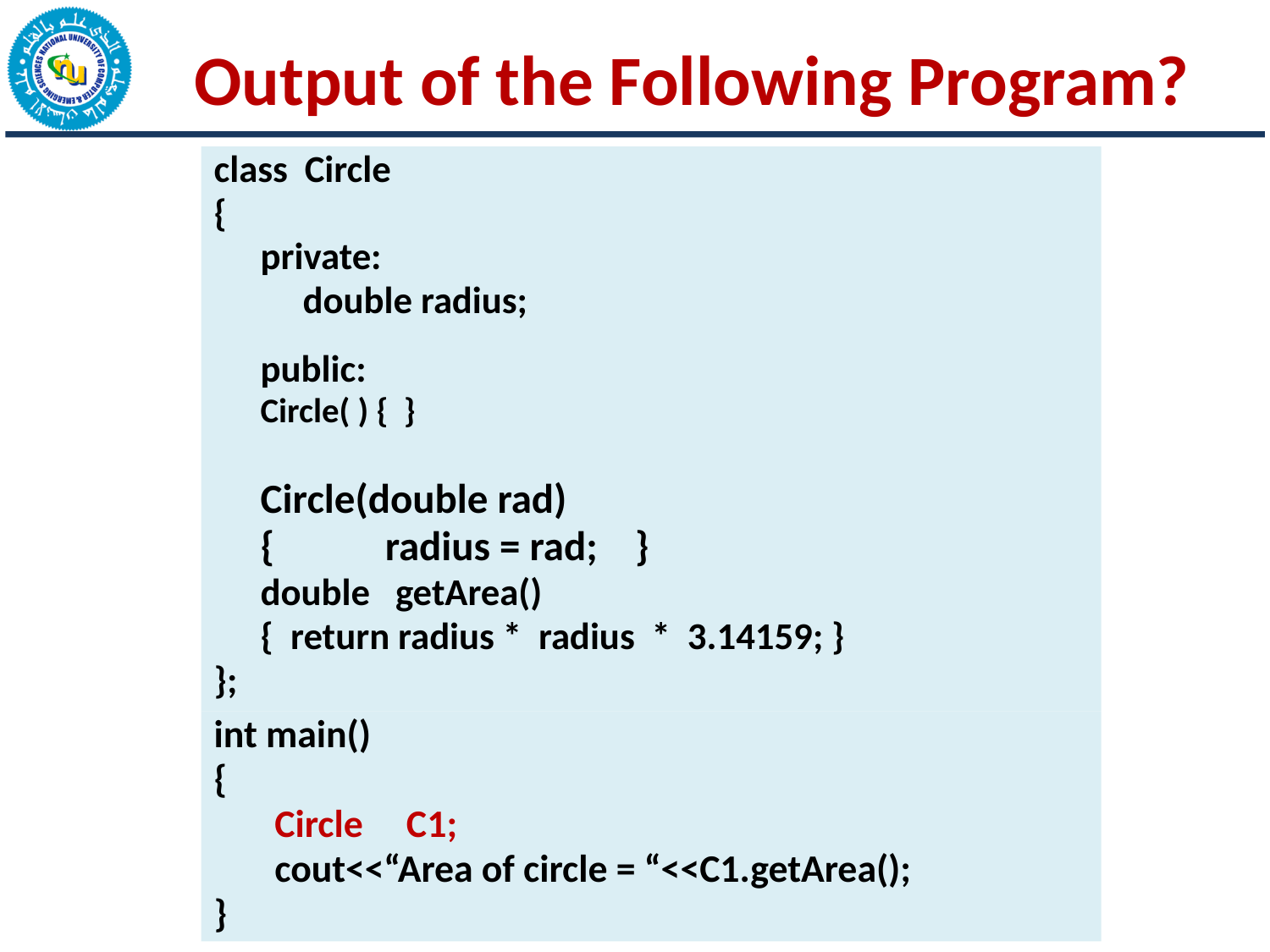

Output of the Following Program?

class  Circle
{
	private:
	     double radius;

  	public:
	Circle( ) {  }

	Circle(double rad)
	{  	radius = rad;    }
	double   getArea()
	{  return radius *  radius  *  3.14159; }
};
int main()
{
       Circle     C1;
       cout<<“Area of circle = “<<C1.getArea();
}